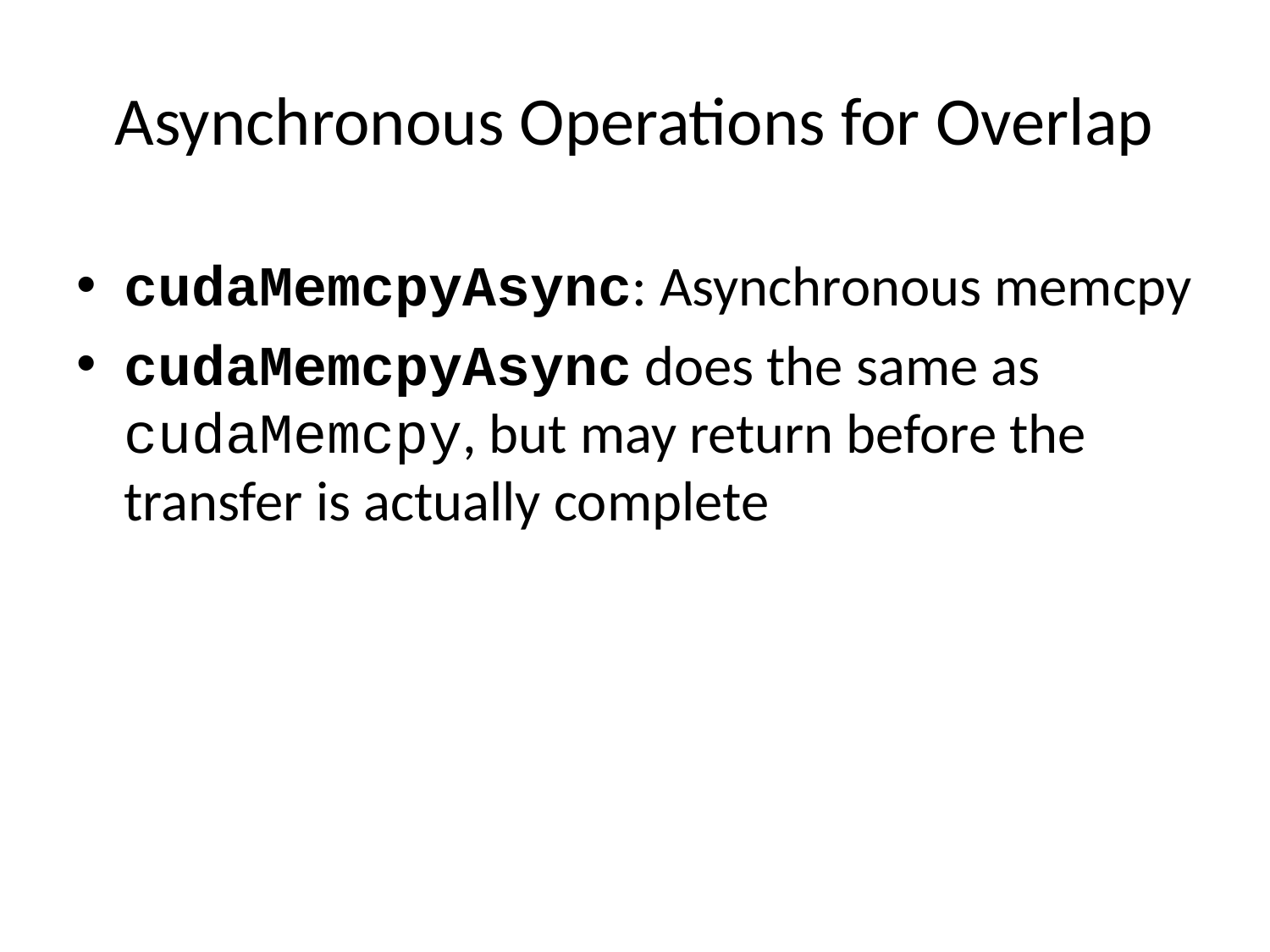

# Asynchronous Operations for Overlap
cudaMemcpyAsync: Asynchronous memcpy
cudaMemcpyAsync does the same as cudaMemcpy, but may return before the transfer is actually complete